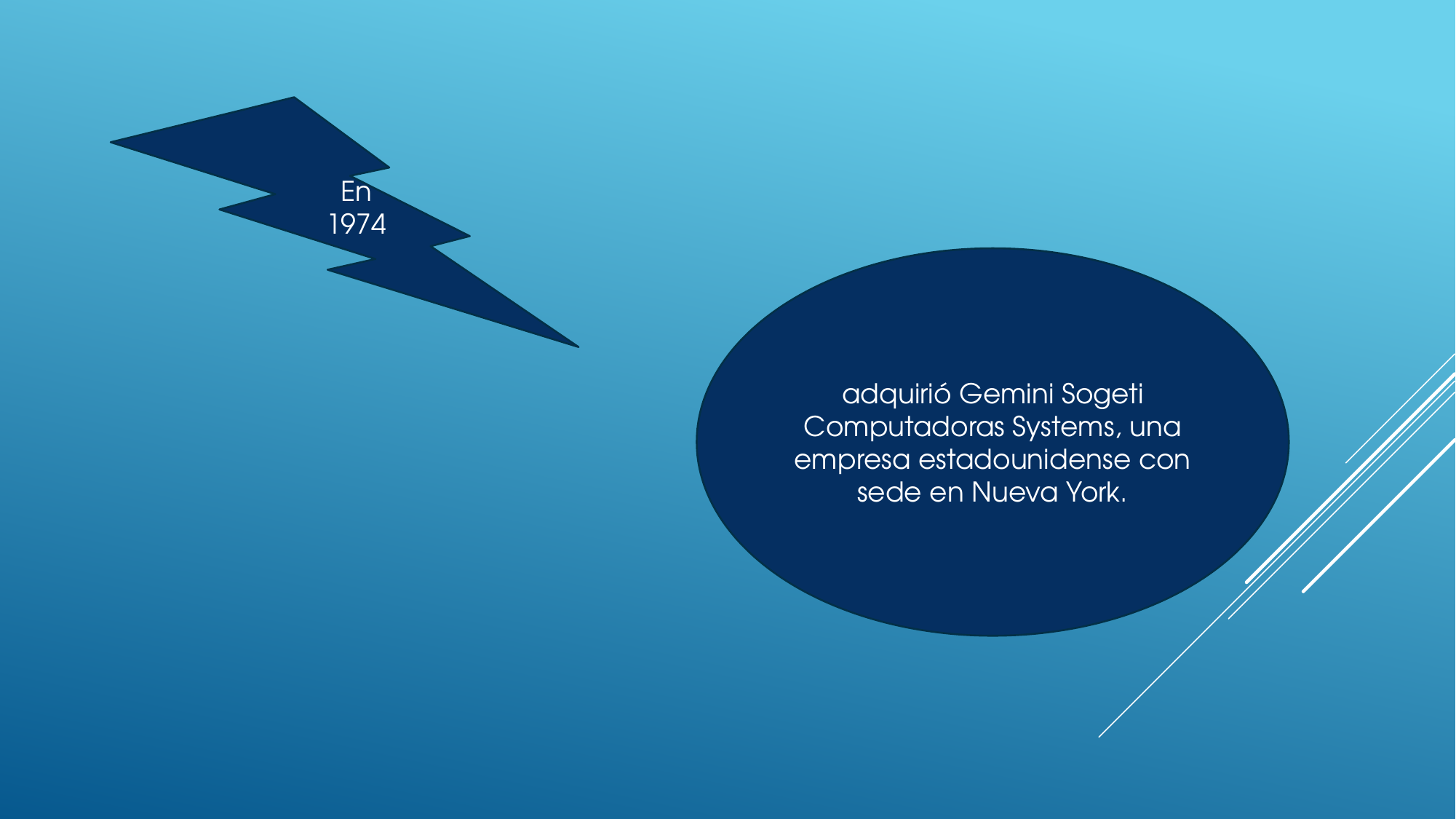

En
1974

adquirió Gemini Sogeti Computadoras Systems, una empresa estadounidense con sede en Nueva York.